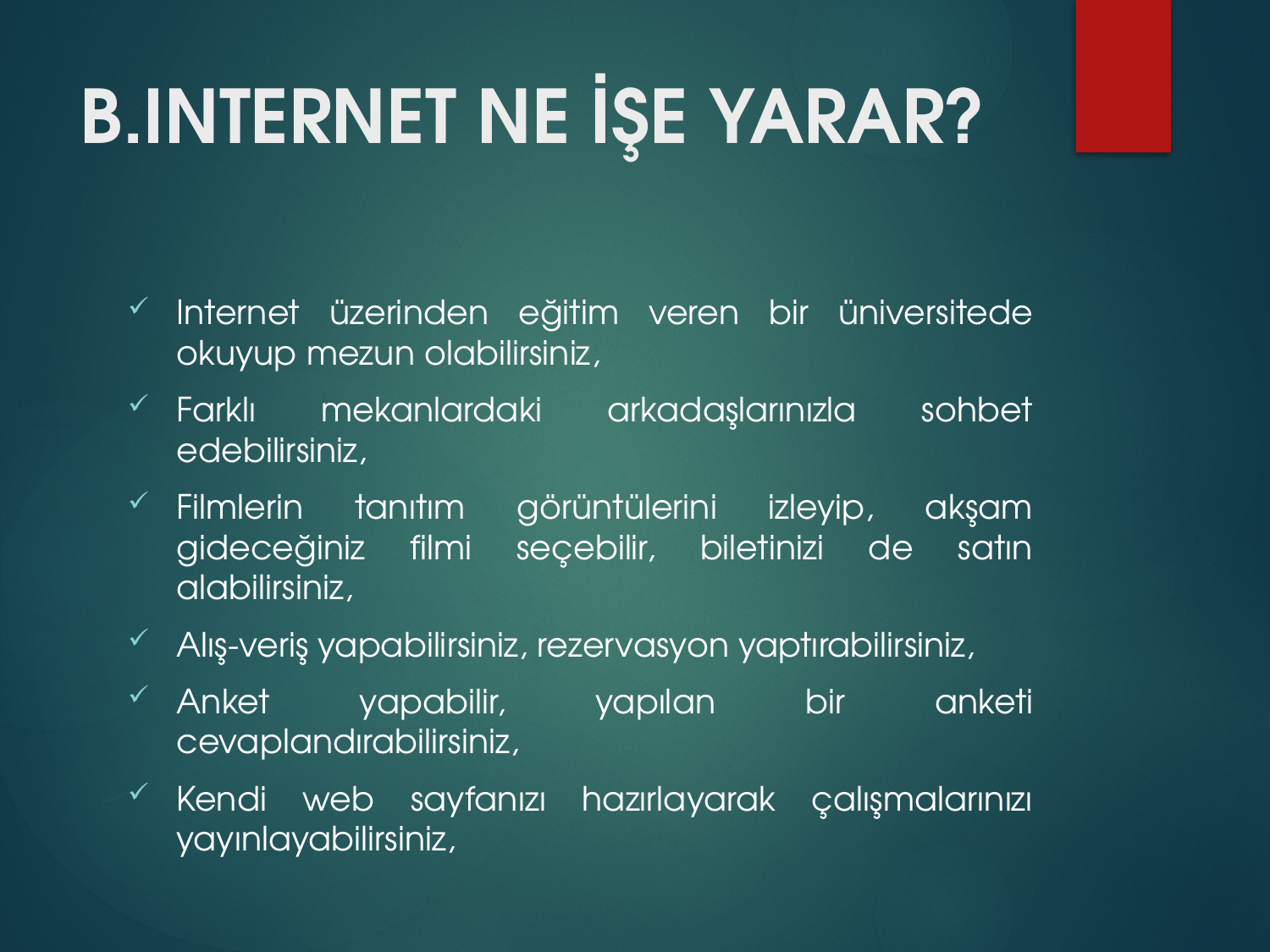

# B.INTERNET NE İŞE YARAR?
Internet üzerinden eğitim veren bir üniversitede okuyup mezun olabilirsiniz,
Farklı mekanlardaki arkadaşlarınızla sohbet edebilirsiniz,
Filmlerin tanıtım görüntülerini izleyip, akşam gideceğiniz filmi seçebilir, biletinizi de satın alabilirsiniz,
Alış-veriş yapabilirsiniz, rezervasyon yaptırabilirsiniz,
Anket yapabilir, yapılan bir anketi cevaplandırabilirsiniz,
Kendi web sayfanızı hazırlayarak çalışmalarınızı yayınlayabilirsiniz,